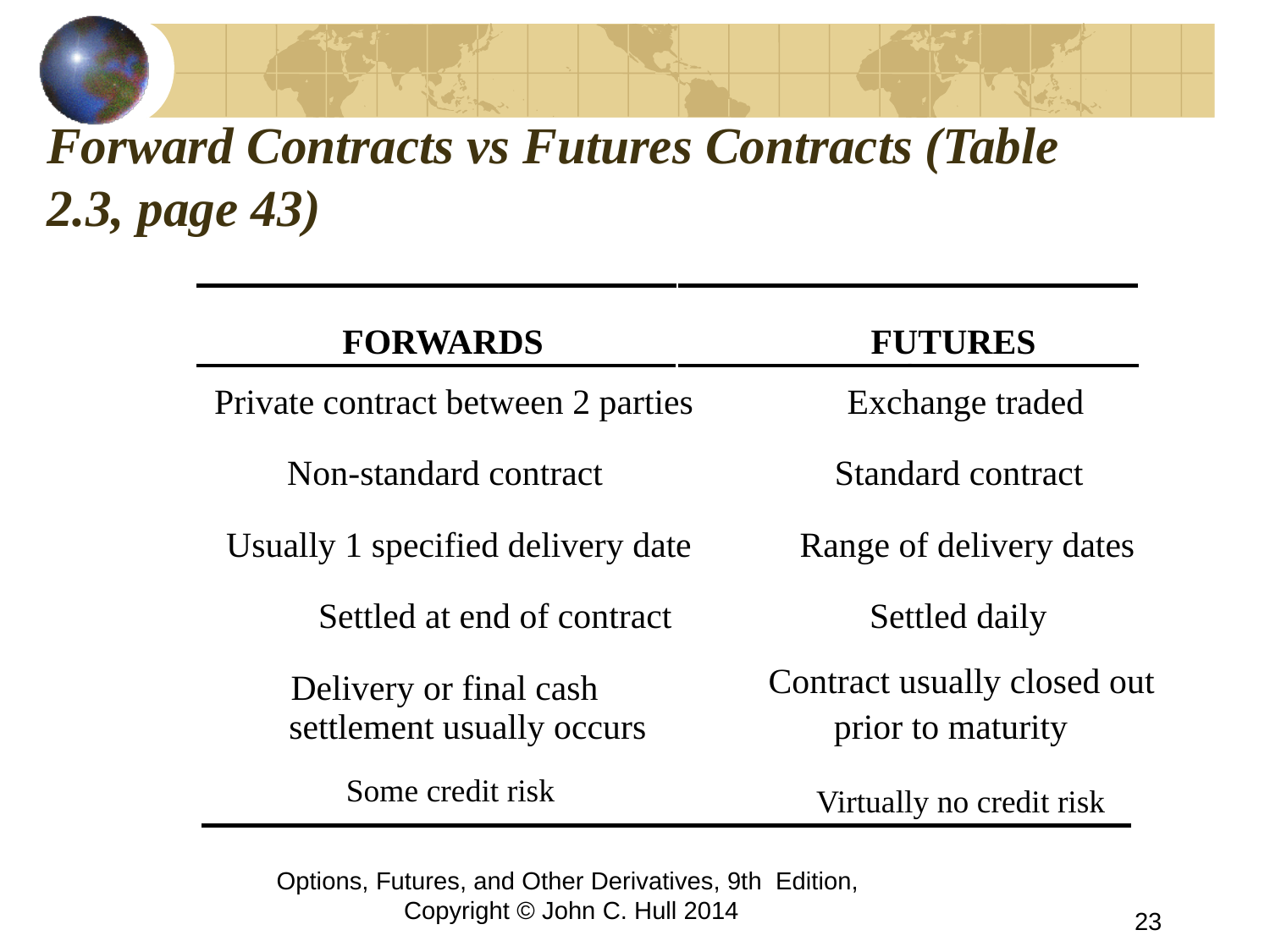

# Forward Contracts vs Futures Contracts (Table 2.3, page 43)

FORWARDS
FUTURES

Private contract between 2 parties
Exchange traded
Non-standard contract
Standard contract
Usually 1 specified delivery date
Range of delivery dates
Settled at end of contract
Settled daily
Delivery or final cash
settlement usually occurs
prior to maturity
Some credit risk
Virtually no credit risk

Contract usually closed out

Options, Futures, and Other Derivatives, 9th  Edition,  Copyright © John C. Hull 2014

23